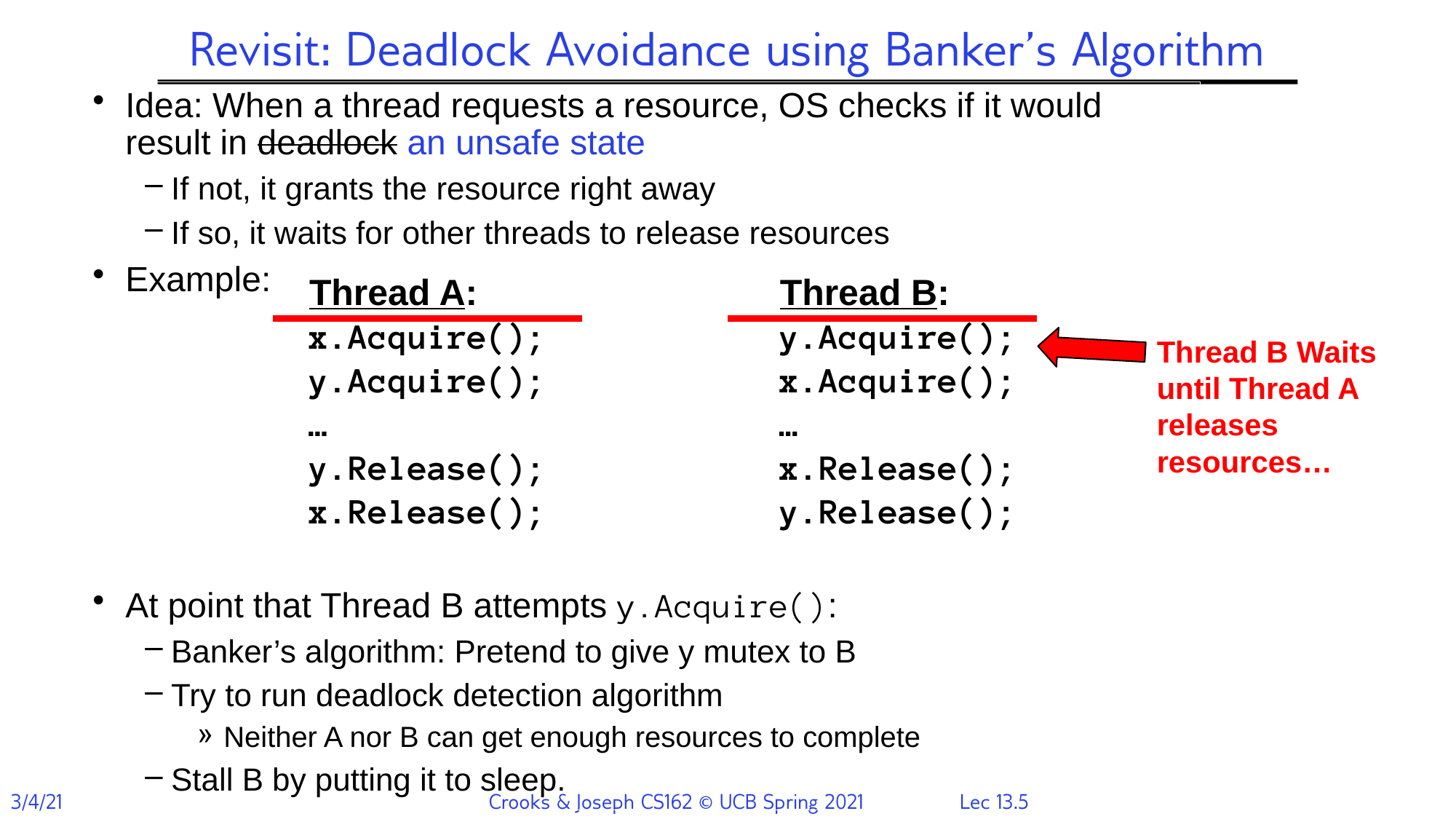

# Revisit: Deadlock Avoidance using Banker’s Algorithm
Idea: When a thread requests a resource, OS checks if it would result in deadlock an unsafe state
If not, it grants the resource right away
If so, it waits for other threads to release resources
Example:

At point that Thread B attempts y.Acquire():
Banker’s algorithm: Pretend to give y mutex to B
Try to run deadlock detection algorithm
Neither A nor B can get enough resources to complete
Stall B by putting it to sleep.
Thread A:
x.Acquire();
y.Acquire();
…
y.Release();
x.Release();
Thread B:
y.Acquire();
x.Acquire();
…
x.Release();
y.Release();
Thread B Waits until Thread A releases resources…